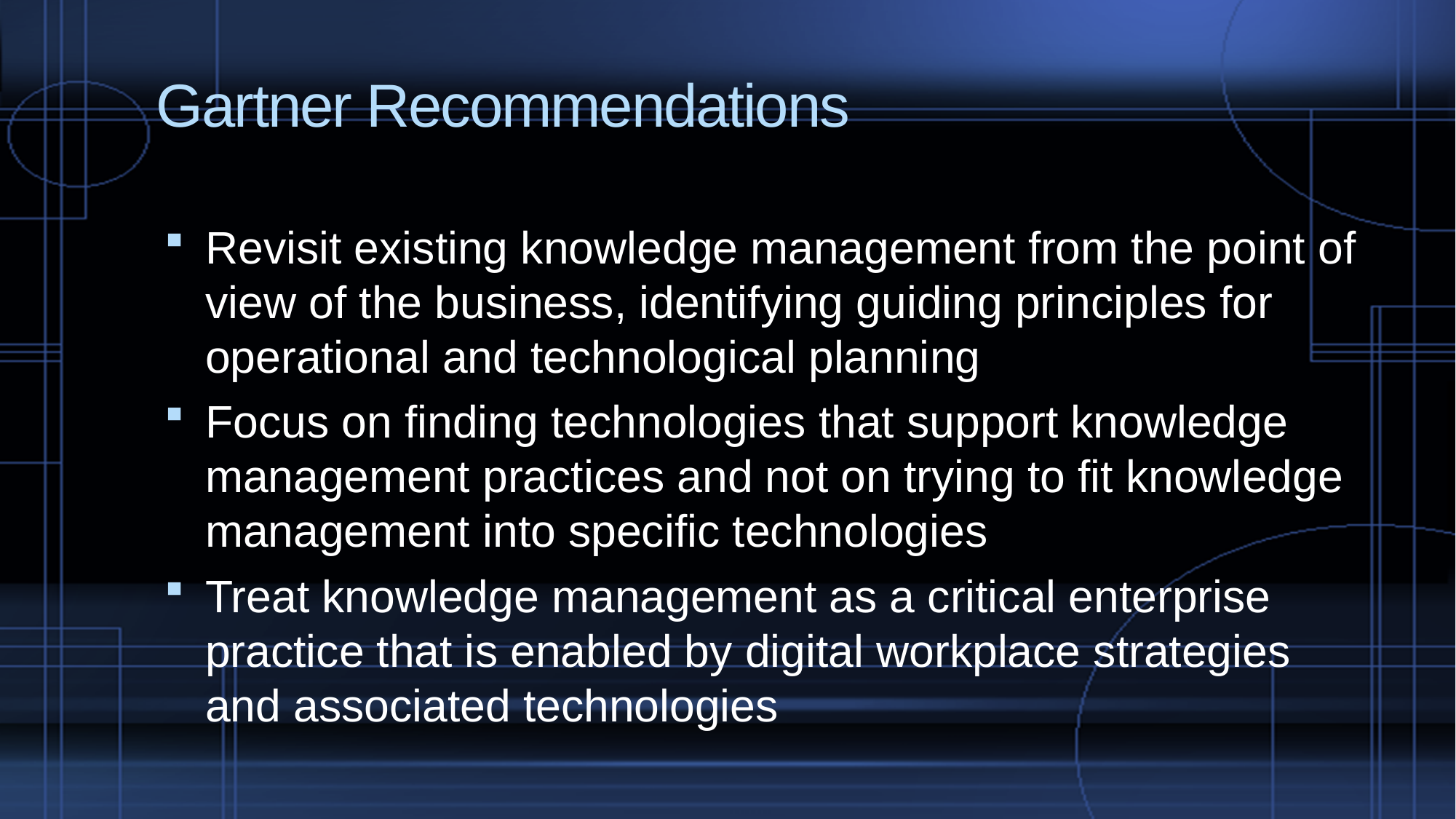

# Gartner Recommendations
Revisit existing knowledge management from the point of view of the business, identifying guiding principles for operational and technological planning
Focus on finding technologies that support knowledge management practices and not on trying to fit knowledge management into specific technologies
Treat knowledge management as a critical enterprise practice that is enabled by digital workplace strategies and associated technologies